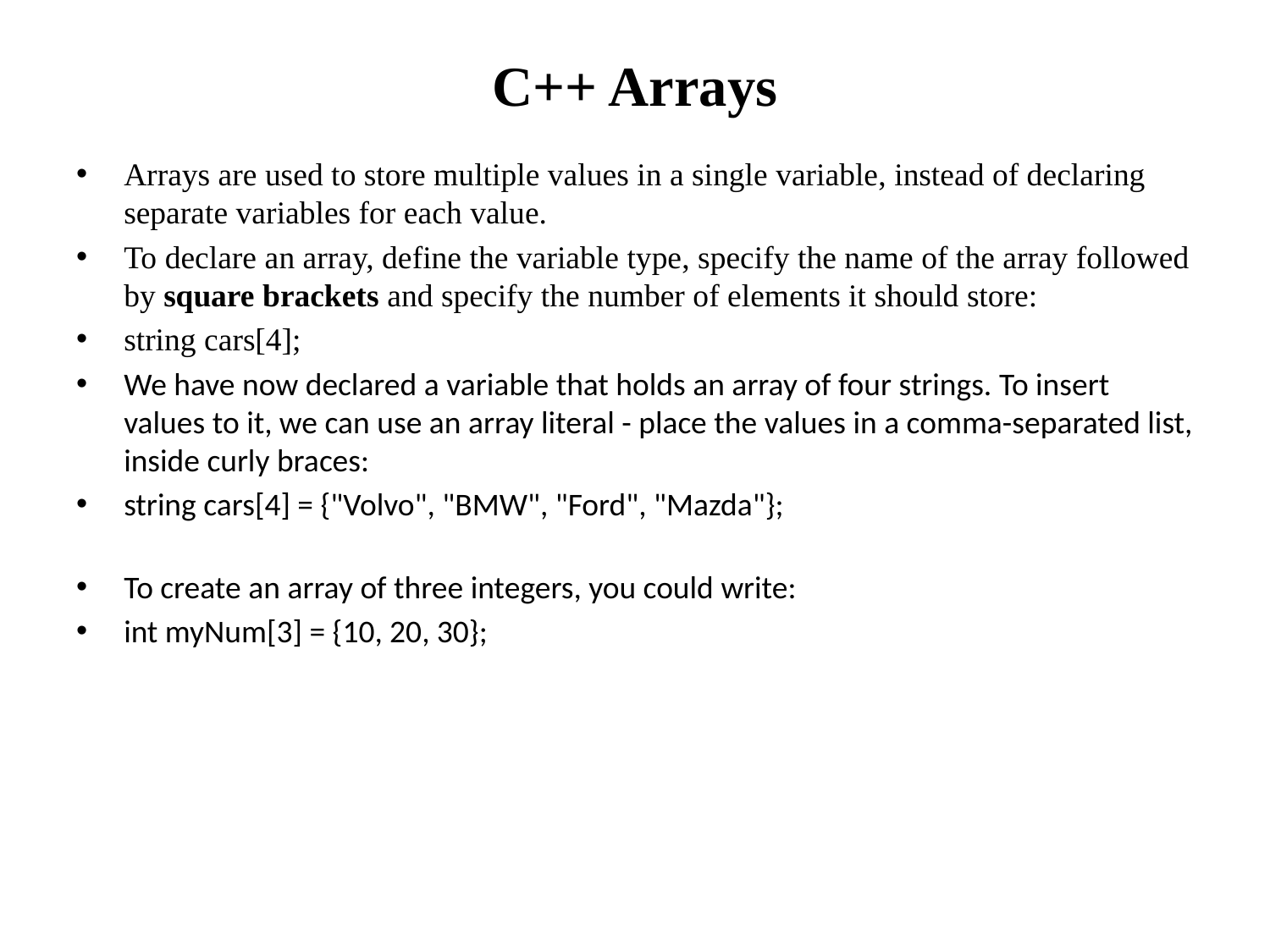

# C++ Arrays
Arrays are used to store multiple values in a single variable, instead of declaring separate variables for each value.
To declare an array, define the variable type, specify the name of the array followed by square brackets and specify the number of elements it should store:
string cars[4];
We have now declared a variable that holds an array of four strings. To insert values to it, we can use an array literal - place the values in a comma-separated list, inside curly braces:
string cars[4] = {"Volvo", "BMW", "Ford", "Mazda"};
To create an array of three integers, you could write:
int myNum[3] = {10, 20, 30};